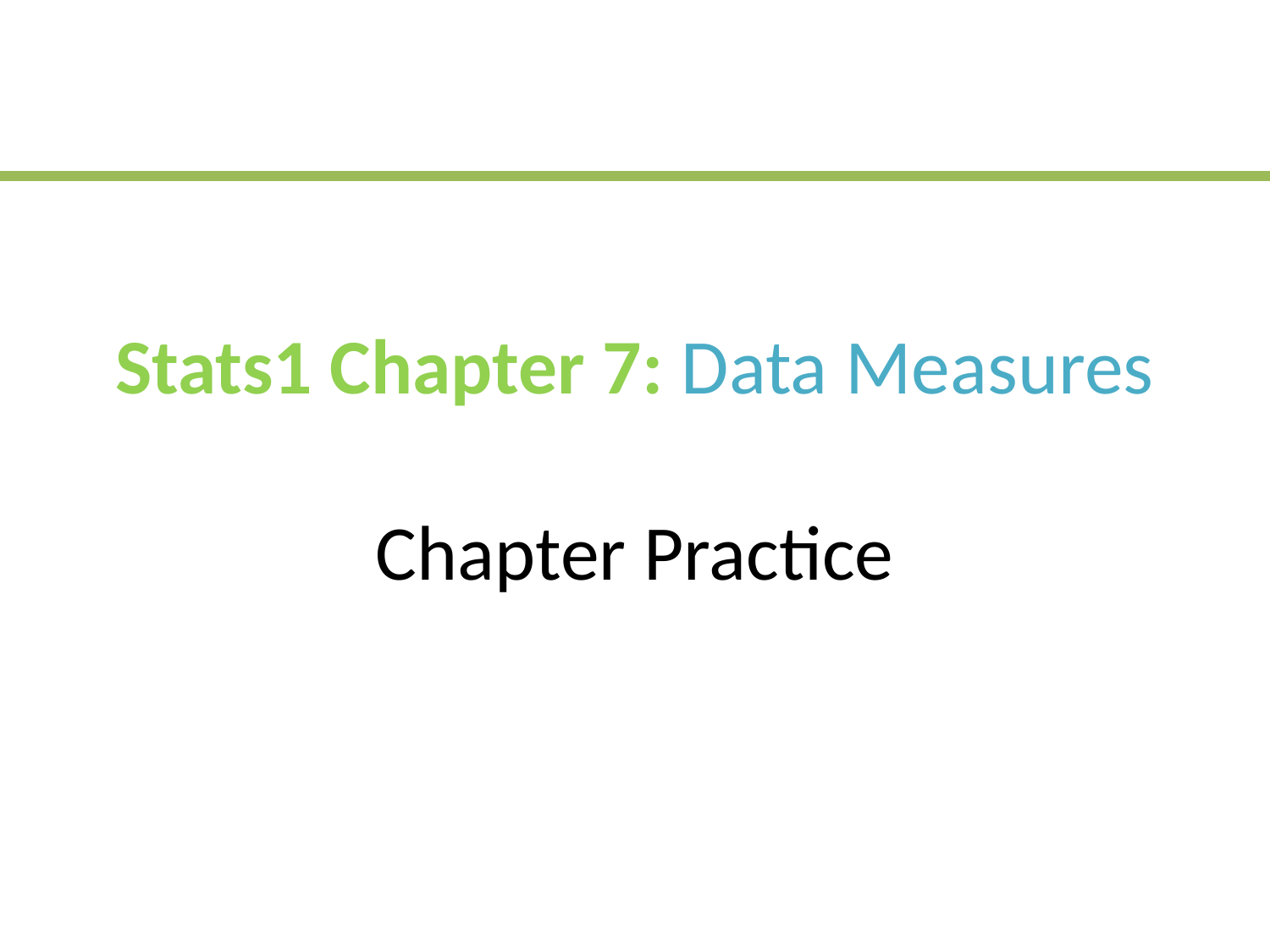

# Stats1 Chapter 7: Data Measures Chapter Practice